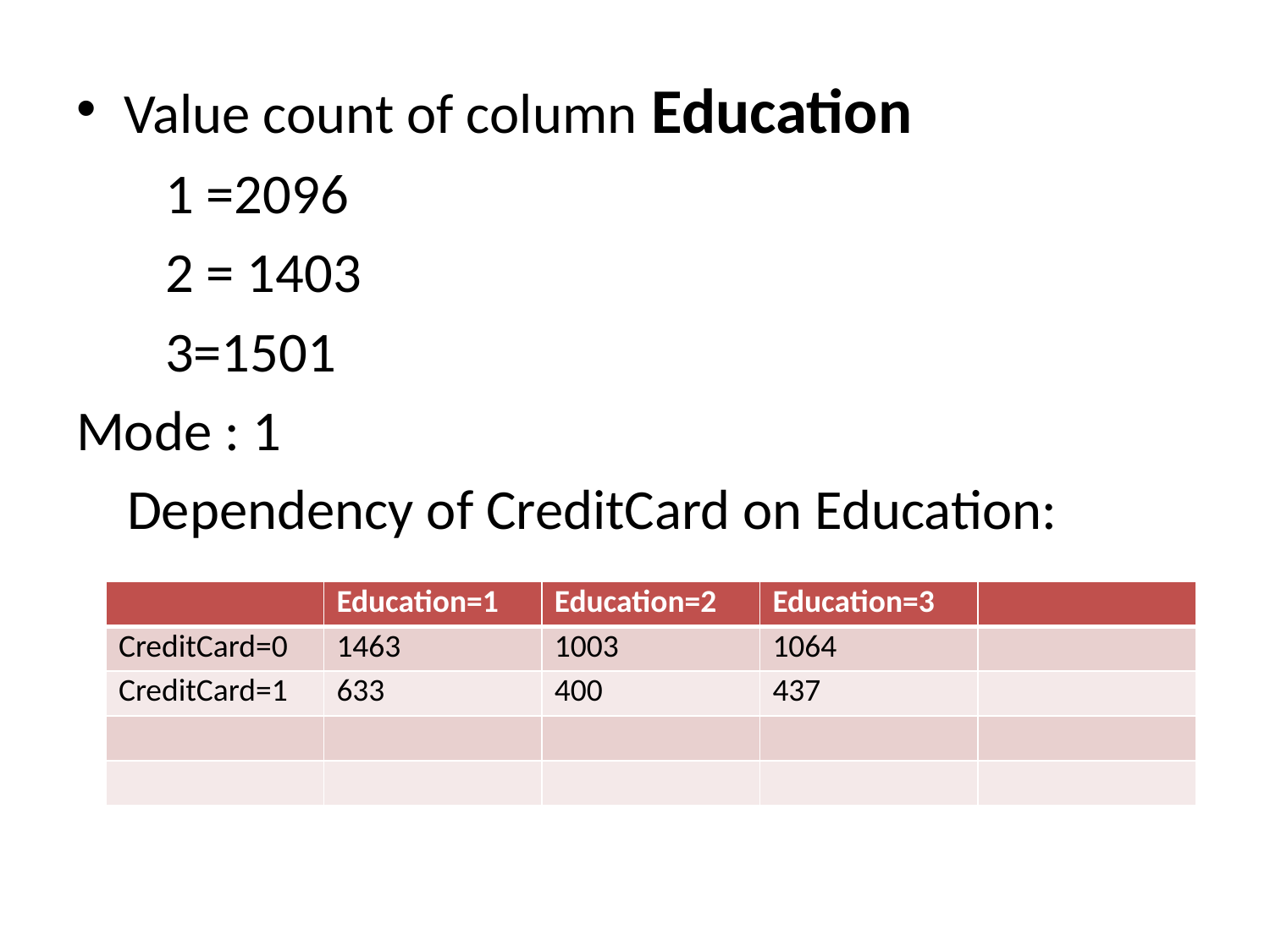

#
Value count of column Education
       1 =2096
       2 = 1403
       3=1501
Mode : 1
    Dependency of CreditCard on Education:
|  | Education=1 | Education=2 | Education=3 |  |
| --- | --- | --- | --- | --- |
| CreditCard=0 | 1463 | 1003 | 1064 |  |
| CreditCard=1 | 633 | 400 | 437 |  |
|  |  |  |  |  |
|  |  |  |  |  |